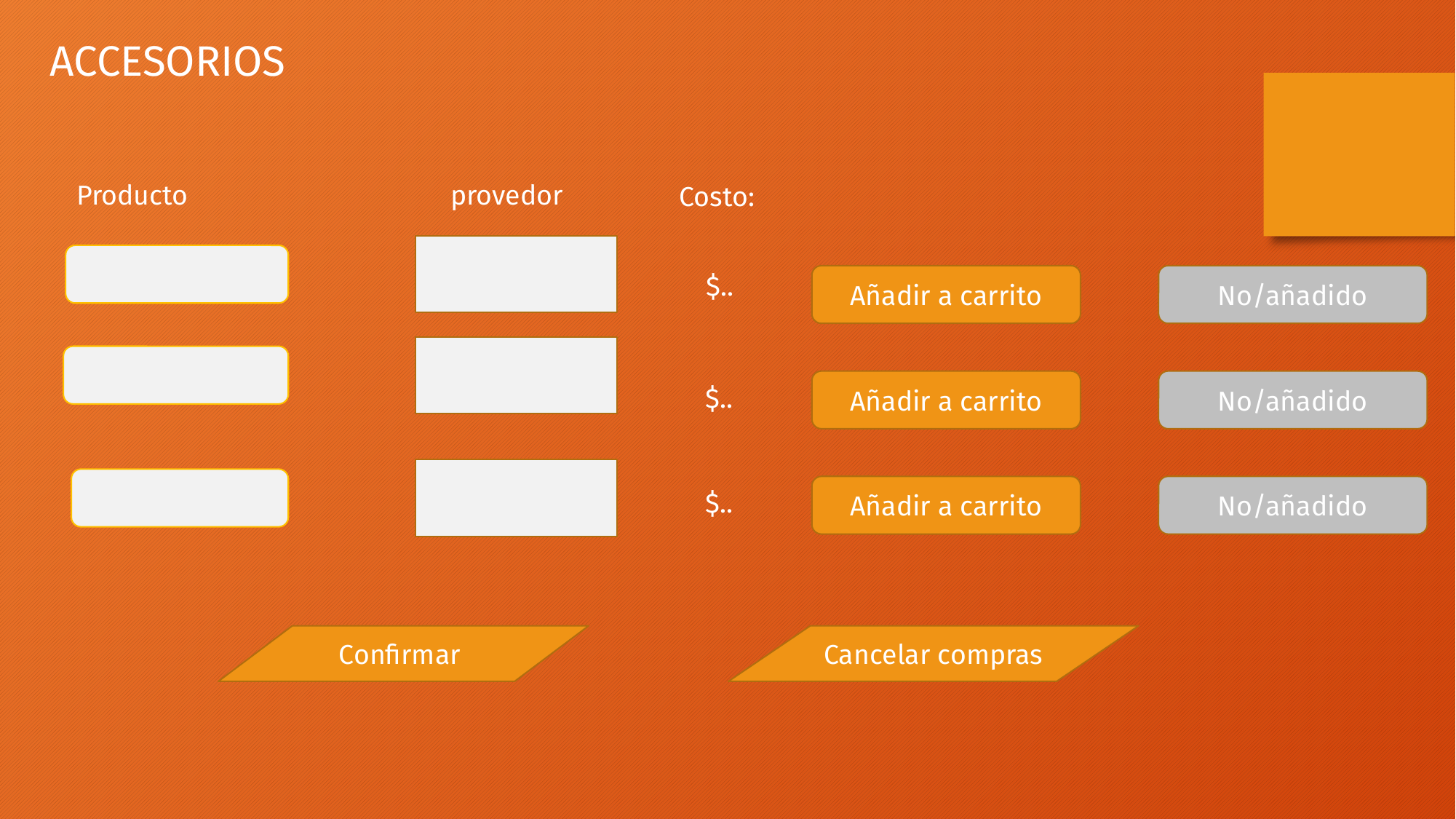

ACCESORIOS
Producto
provedor
Costo:

$..
No/añadido
Añadir a carrito

Añadir a carrito
No/añadido
$..

Añadir a carrito
No/añadido
$..
Confirmar
Cancelar compras